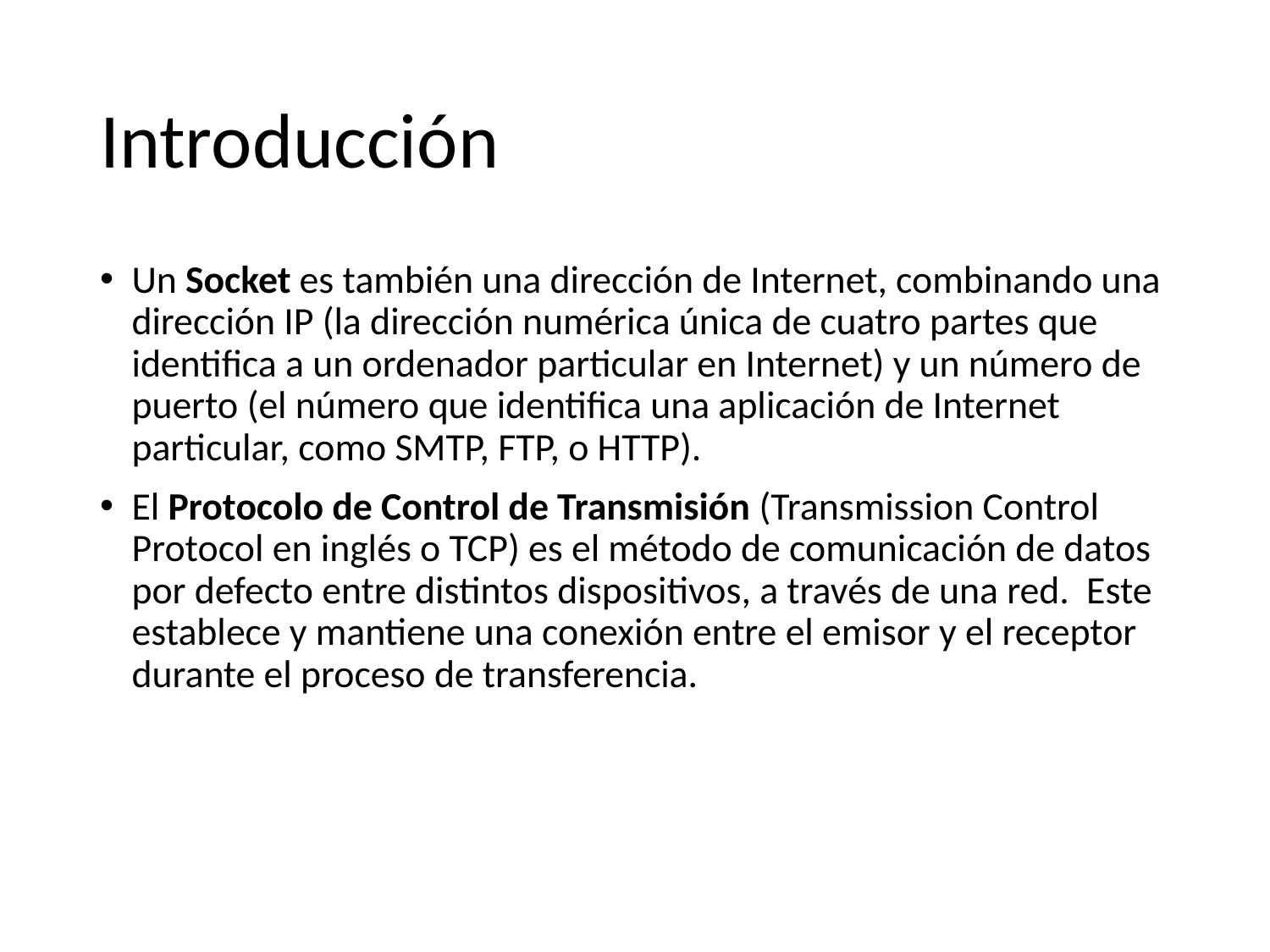

# Introducción
Un Socket es también una dirección de Internet, combinando una dirección IP (la dirección numérica única de cuatro partes que identifica a un ordenador particular en Internet) y un número de puerto (el número que identifica una aplicación de Internet particular, como SMTP, FTP, o HTTP).
El Protocolo de Control de Transmisión (Transmission Control Protocol en inglés o TCP) es el método de comunicación de datos por defecto entre distintos dispositivos, a través de una red.  Este establece y mantiene una conexión entre el emisor y el receptor durante el proceso de transferencia.